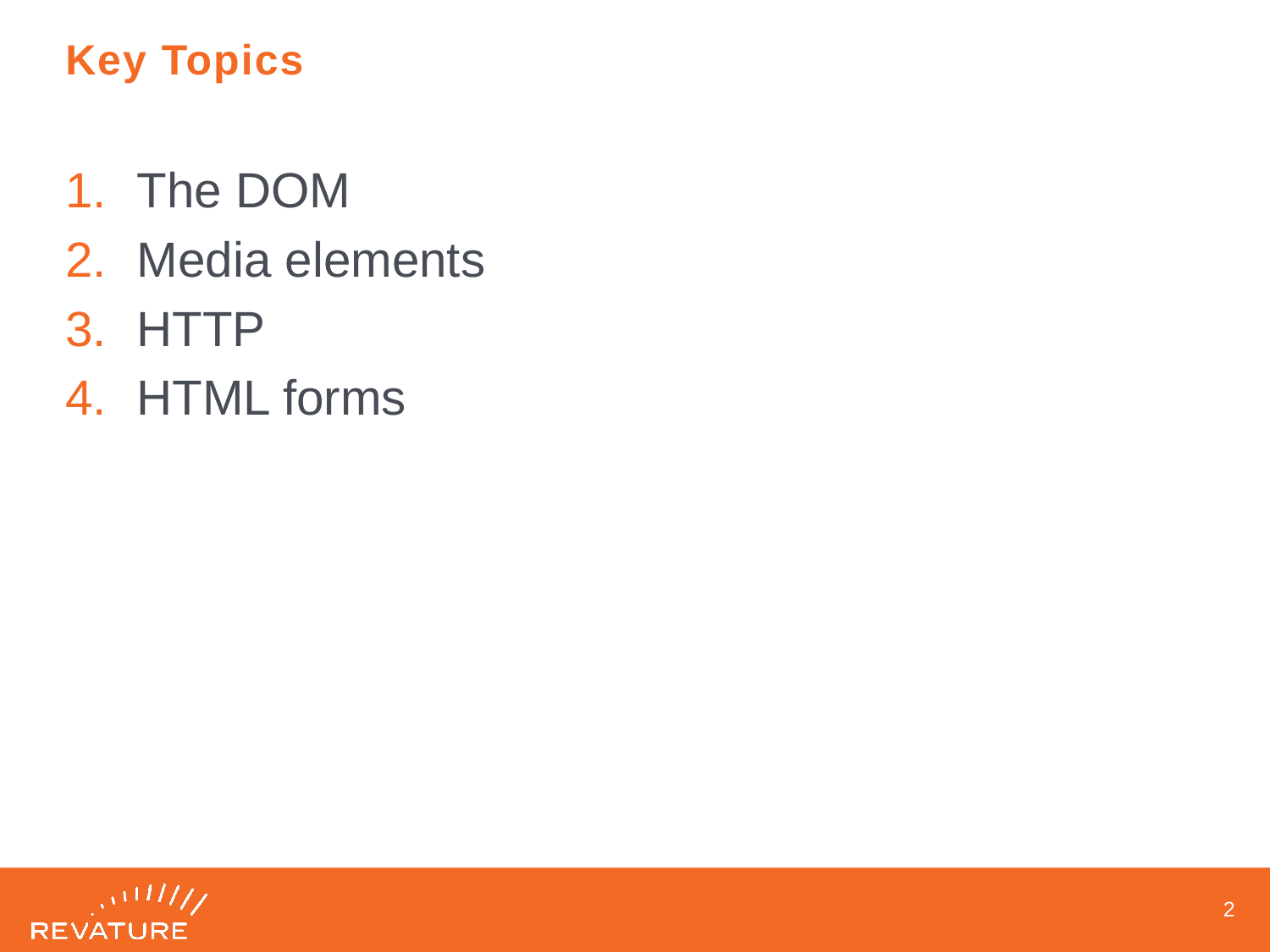

# Key Topics
The DOM
Media elements
HTTP
HTML forms
2